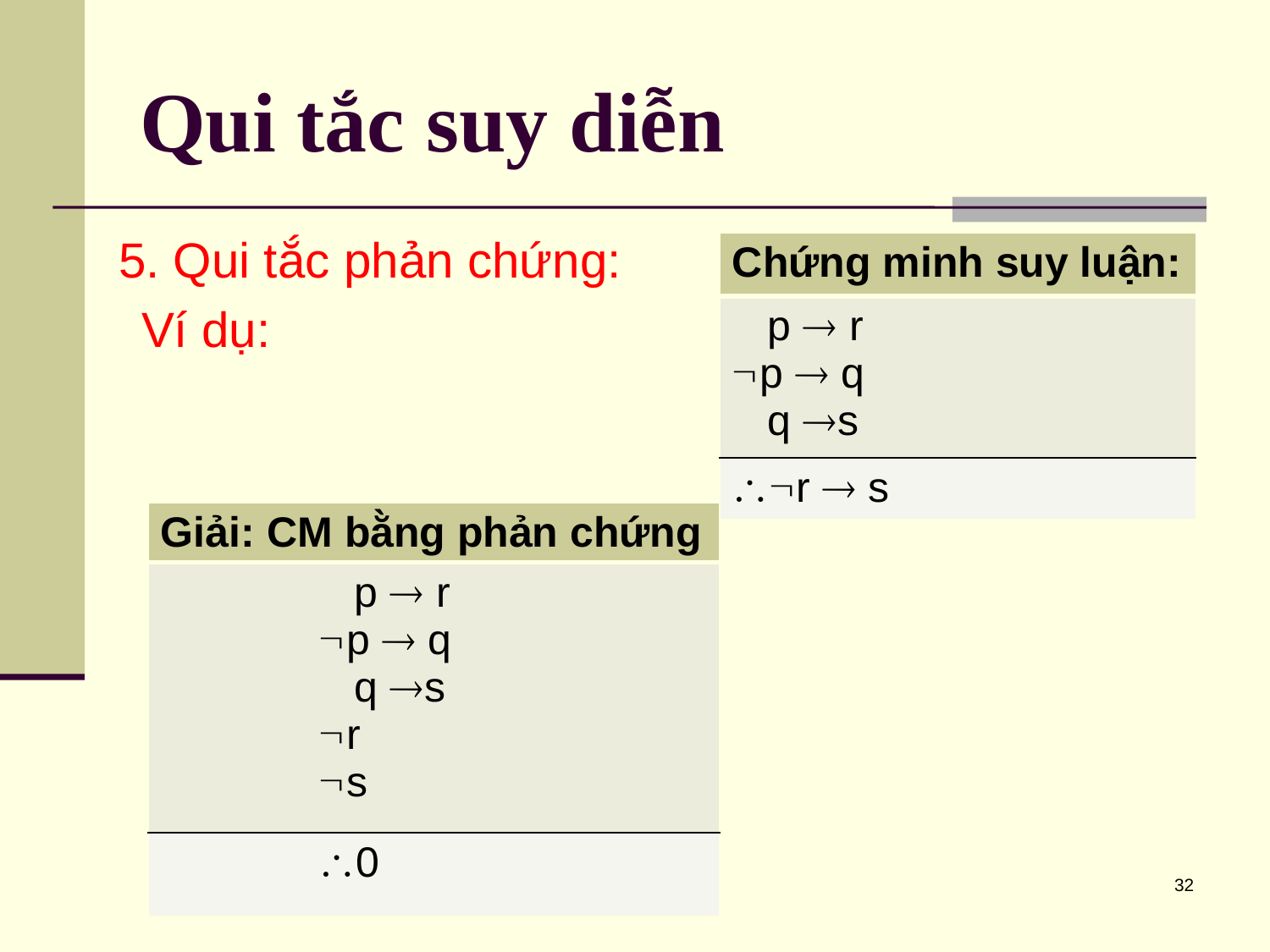

# Qui tắc suy diễn
5. Qui tắc phản chứng:
Ví dụ:

| Chứng minh suy luận: |
| --- |
| p → r ¬p → q q →s |
| ∴¬r → s |
| Giải: CM bằng phản chứng |
| --- |
| p → r ¬p → q q →s ¬r ¬s |
| ∴0 |
32